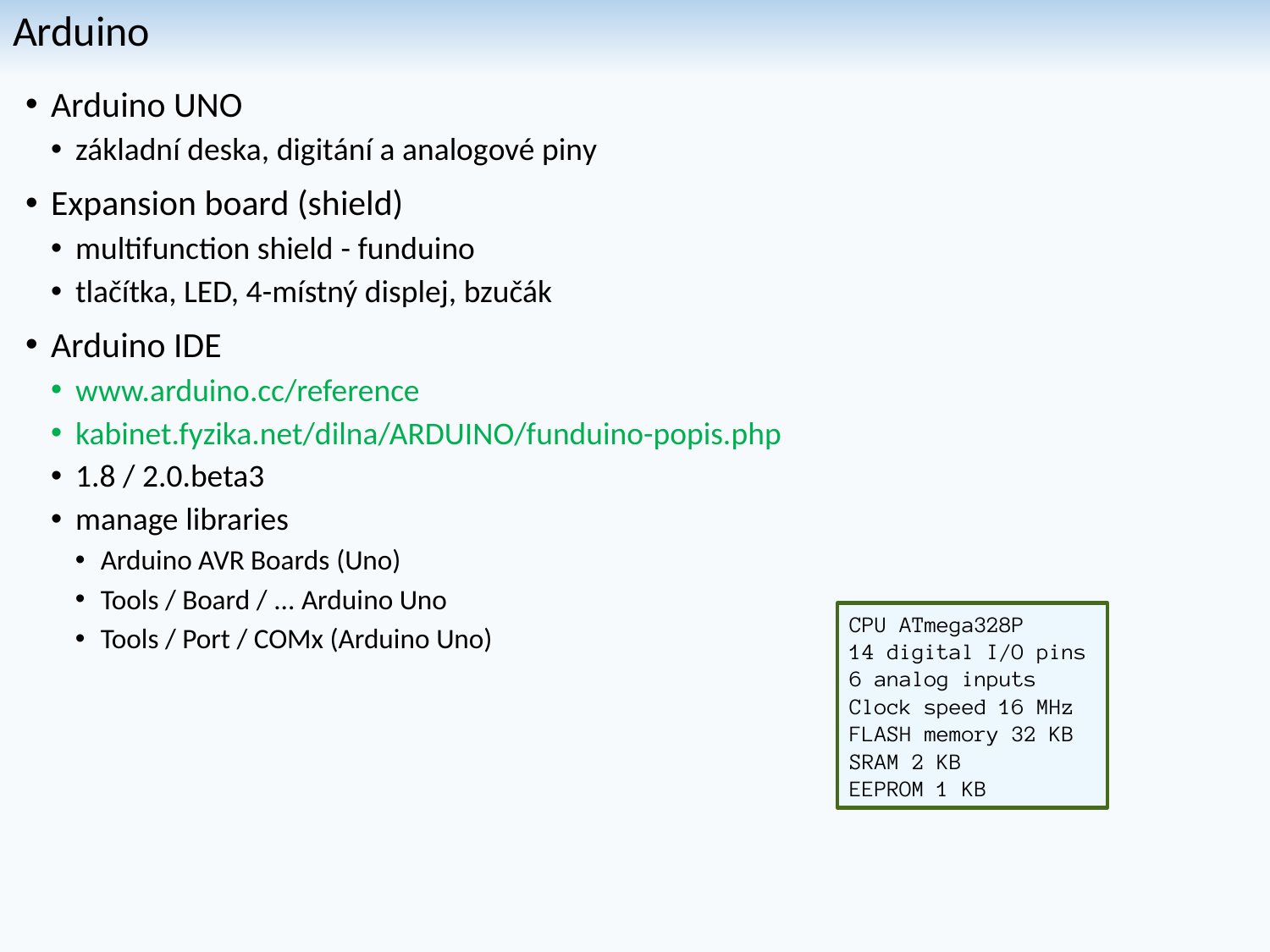

# Arduino
Arduino UNO
základní deska, digitání a analogové piny
Expansion board (shield)
multifunction shield - funduino
tlačítka, LED, 4-místný displej, bzučák
Arduino IDE
www.arduino.cc/reference
kabinet.fyzika.net/dilna/ARDUINO/funduino-popis.php
1.8 / 2.0.beta3
manage libraries
Arduino AVR Boards (Uno)
Tools / Board / ... Arduino Uno
Tools / Port / COMx (Arduino Uno)
CPU ATmega328P
14 digital I/O pins
6 analog inputs
Clock speed 16 MHz
FLASH memory 32 KB
SRAM 2 KB
EEPROM 1 KB